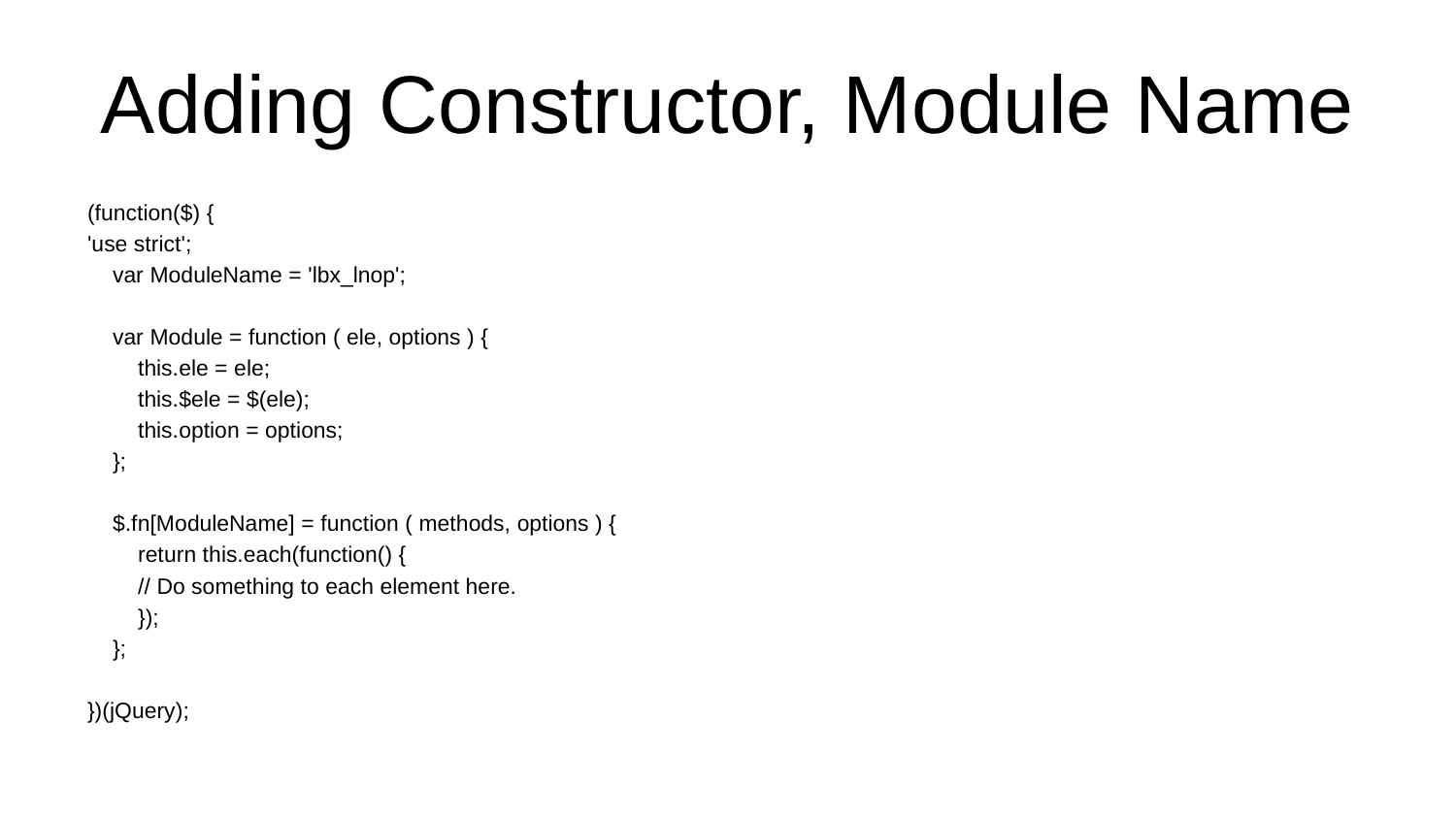

# Adding Constructor, Module Name
(function($) {
'use strict';
    var ModuleName = 'lbx_lnop';

    var Module = function ( ele, options ) {
        this.ele = ele;
        this.$ele = $(ele);
        this.option = options;
    };

    $.fn[ModuleName] = function ( methods, options ) {
        return this.each(function() {
        // Do something to each element here.
        });
    };

})(jQuery);